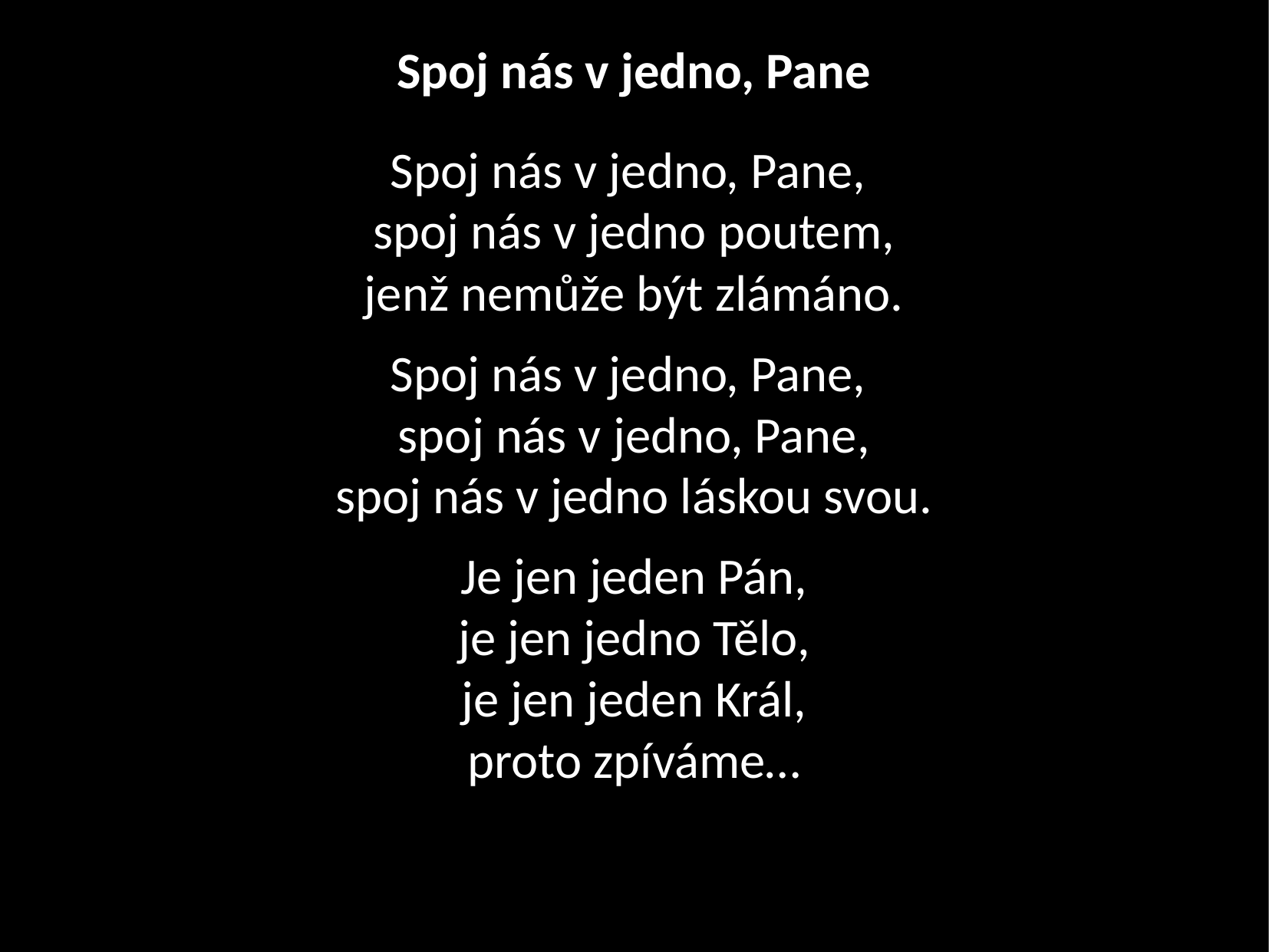

Spoj nás v jedno, Pane
Spoj nás v jedno, Pane,
spoj nás v jedno poutem,
jenž nemůže být zlámáno.
Spoj nás v jedno, Pane,
spoj nás v jedno, Pane,
spoj nás v jedno láskou svou.
Je jen jeden Pán,
je jen jedno Tělo,
je jen jeden Král,
proto zpíváme…